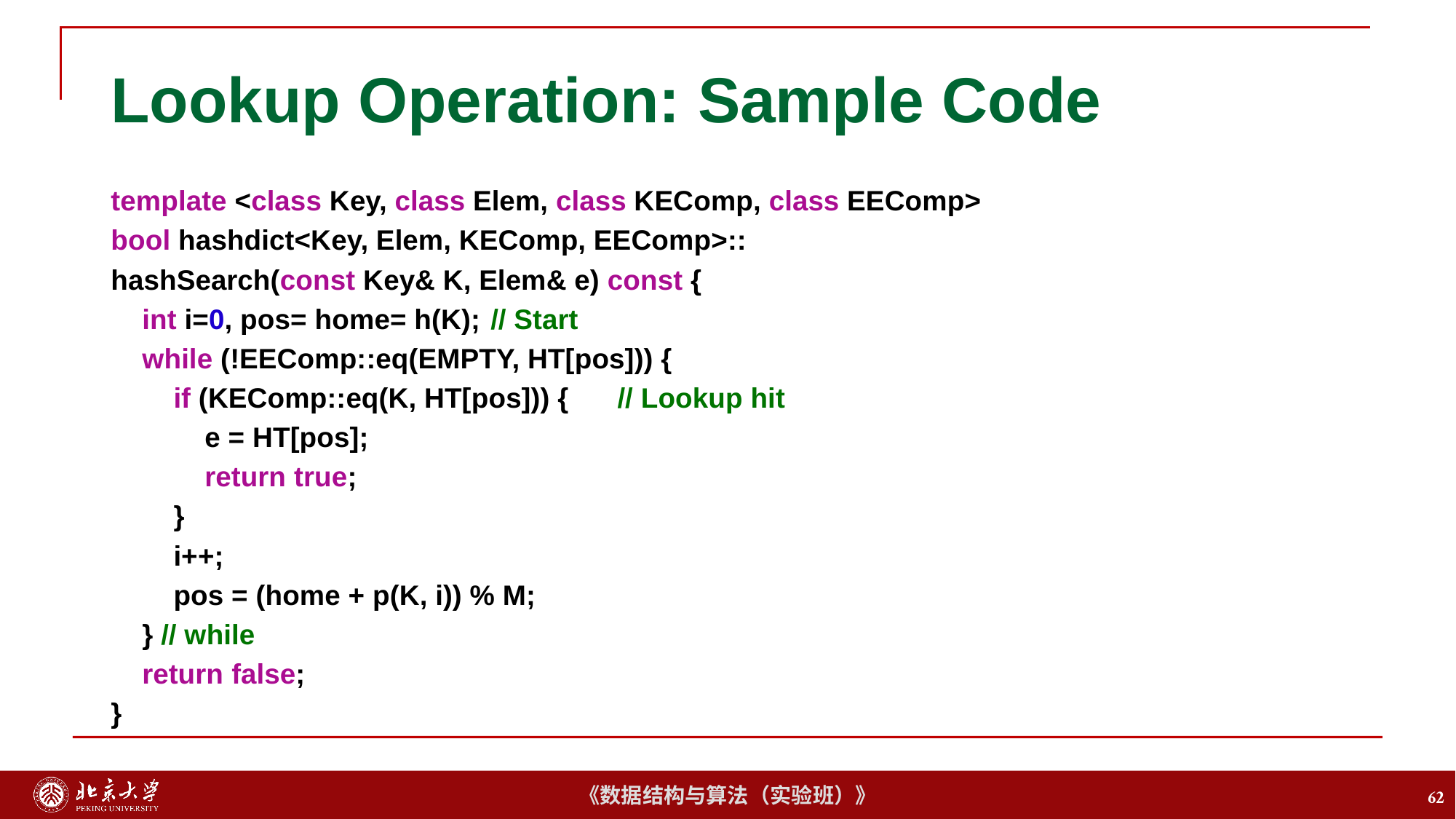

# Lookup Operation: Sample Code
template <class Key, class Elem, class KEComp, class EEComp>
bool hashdict<Key, Elem, KEComp, EEComp>::
hashSearch(const Key& K, Elem& e) const {
    int i=0, pos= home= h(K); 			// Start
    while (!EEComp::eq(EMPTY, HT[pos])) {
        if (KEComp::eq(K, HT[pos])) {  		// Lookup hit
            e = HT[pos];
            return true;
        }
        i++;
        pos = (home + p(K, i)) % M;
    } // while
    return false;
}

62